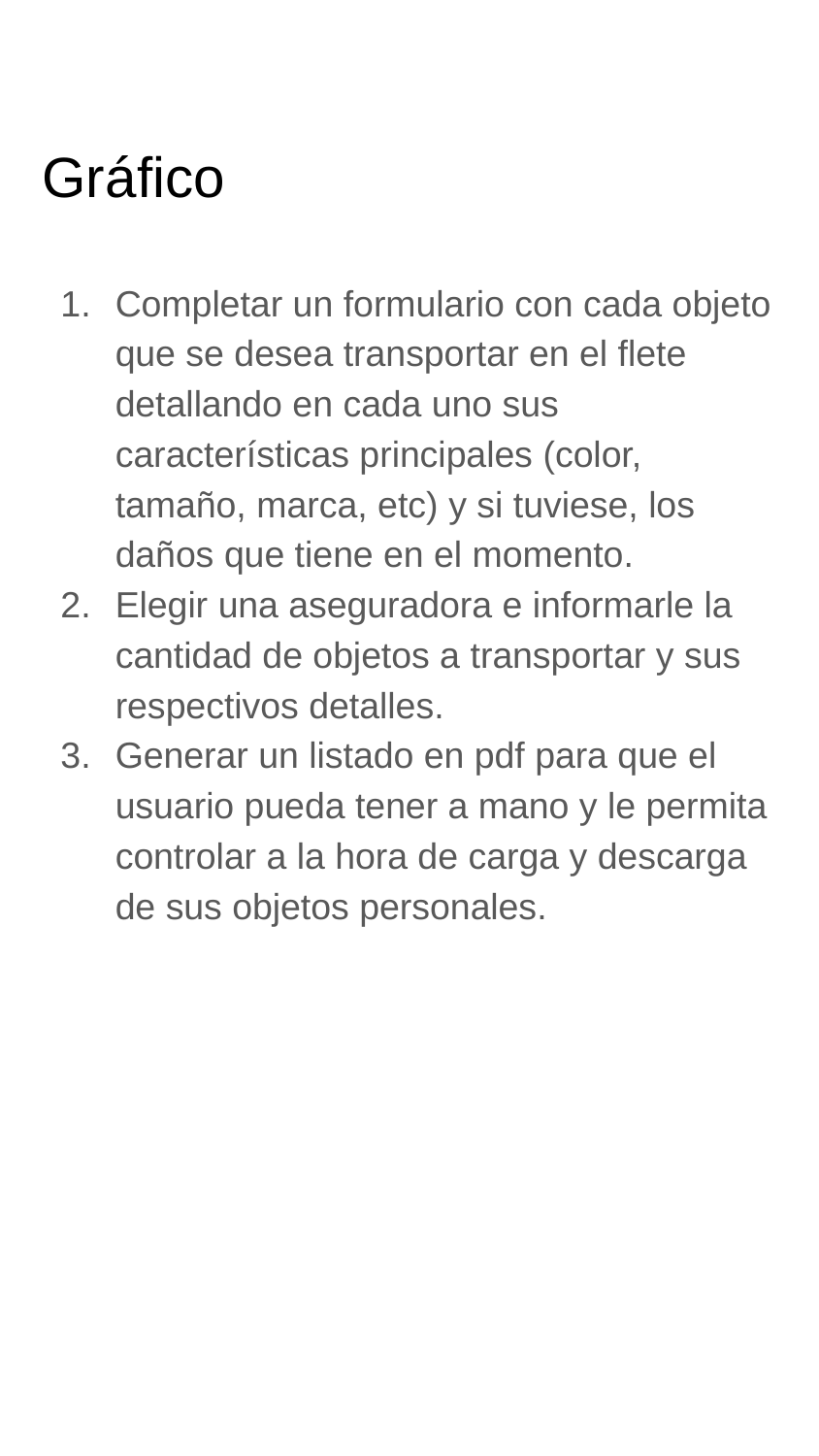

# Gráfico
Completar un formulario con cada objeto que se desea transportar en el flete detallando en cada uno sus características principales (color, tamaño, marca, etc) y si tuviese, los daños que tiene en el momento.
Elegir una aseguradora e informarle la cantidad de objetos a transportar y sus respectivos detalles.
Generar un listado en pdf para que el usuario pueda tener a mano y le permita controlar a la hora de carga y descarga de sus objetos personales.